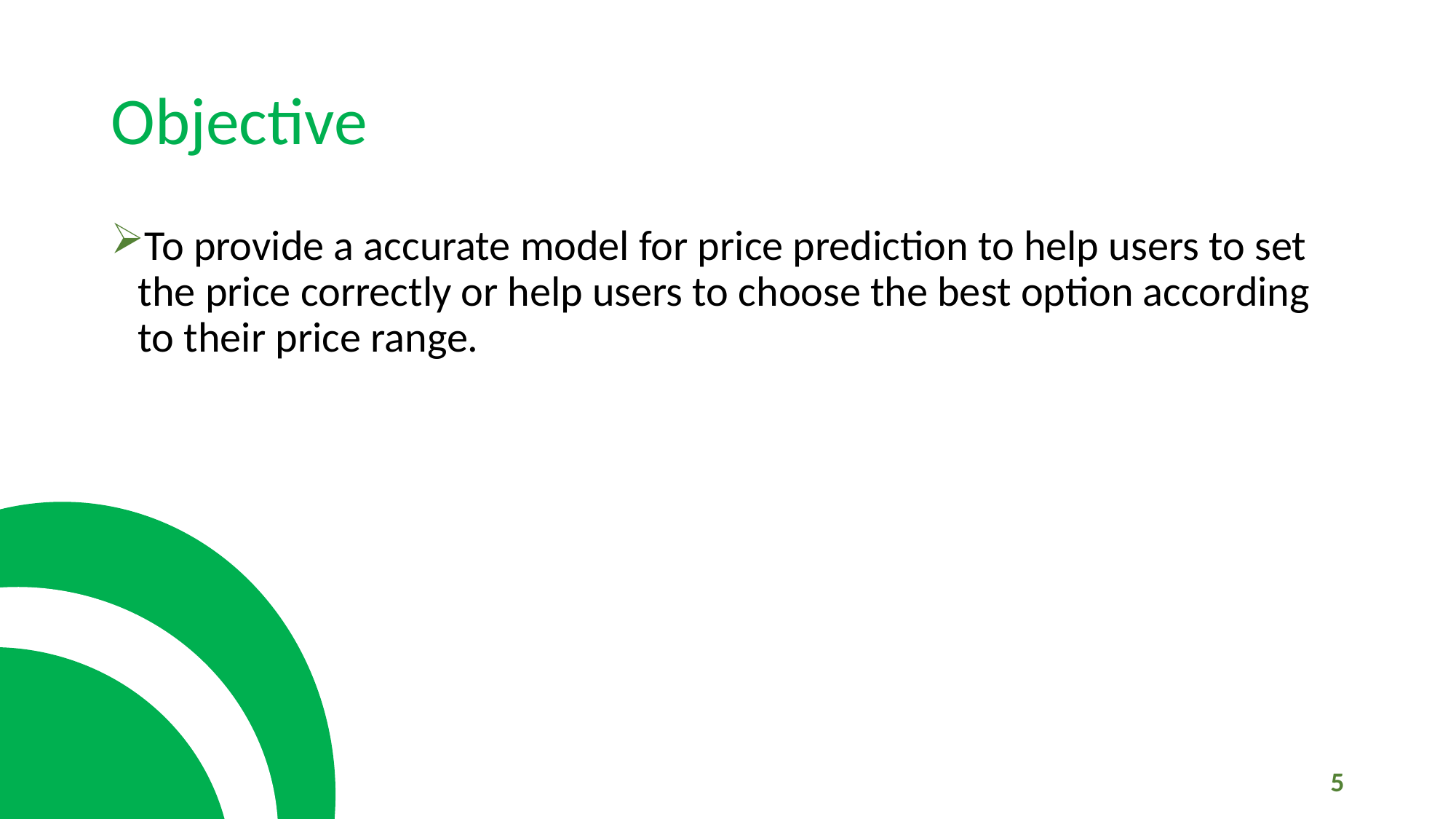

# Objective
To provide a accurate model for price prediction to help users to set the price correctly or help users to choose the best option according to their price range.

5